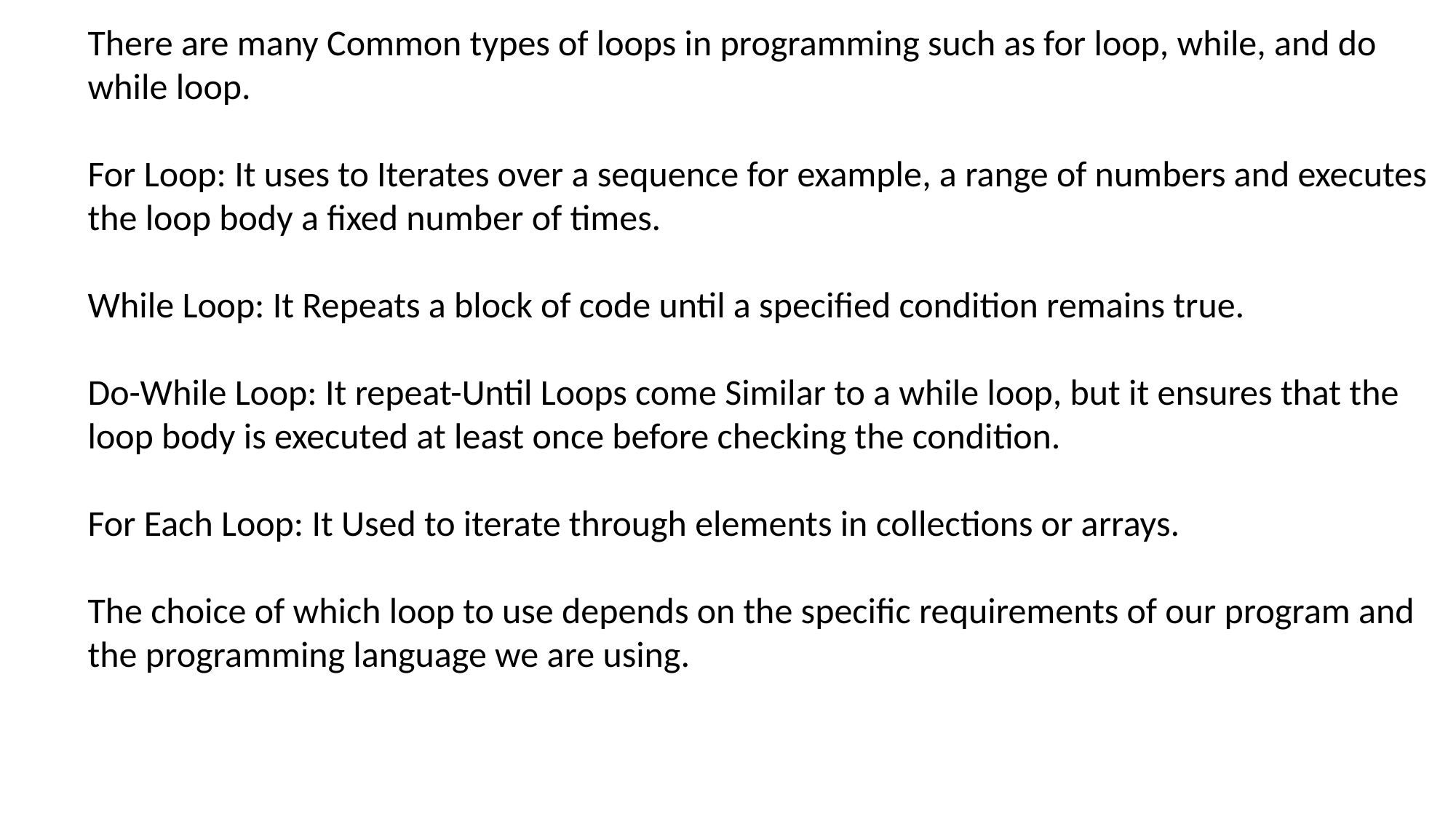

There are many Common types of loops in programming such as for loop, while, and do while loop.

For Loop: It uses to Iterates over a sequence for example, a range of numbers and executes the loop body a fixed number of times.

While Loop: It Repeats a block of code until a specified condition remains true.

Do-While Loop: It repeat-Until Loops come Similar to a while loop, but it ensures that the loop body is executed at least once before checking the condition.

For Each Loop: It Used to iterate through elements in collections or arrays.

The choice of which loop to use depends on the specific requirements of our program and the programming language we are using.